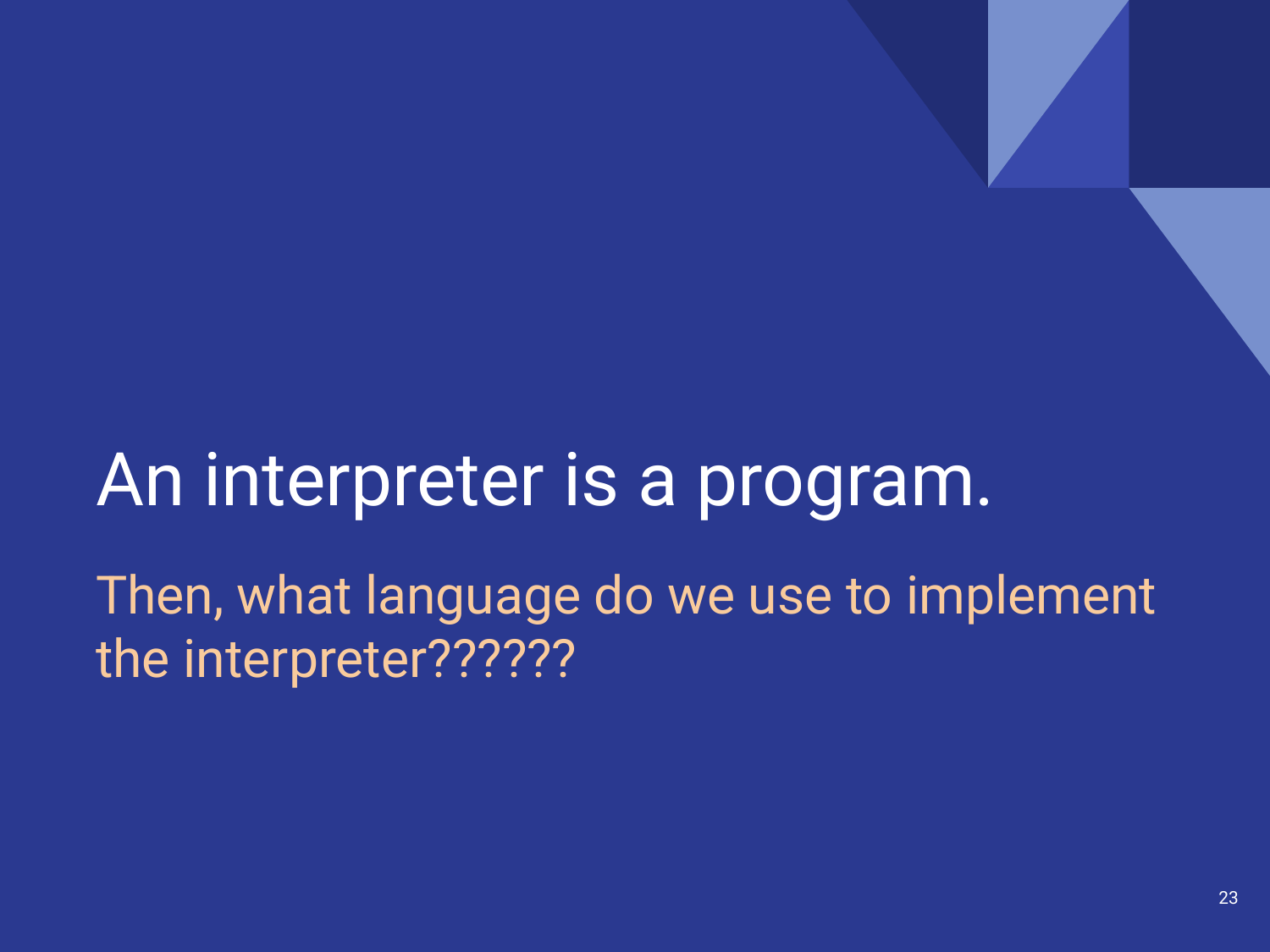

# An interpreter is a program.
Then, what language do we use to implement the interpreter??????
23